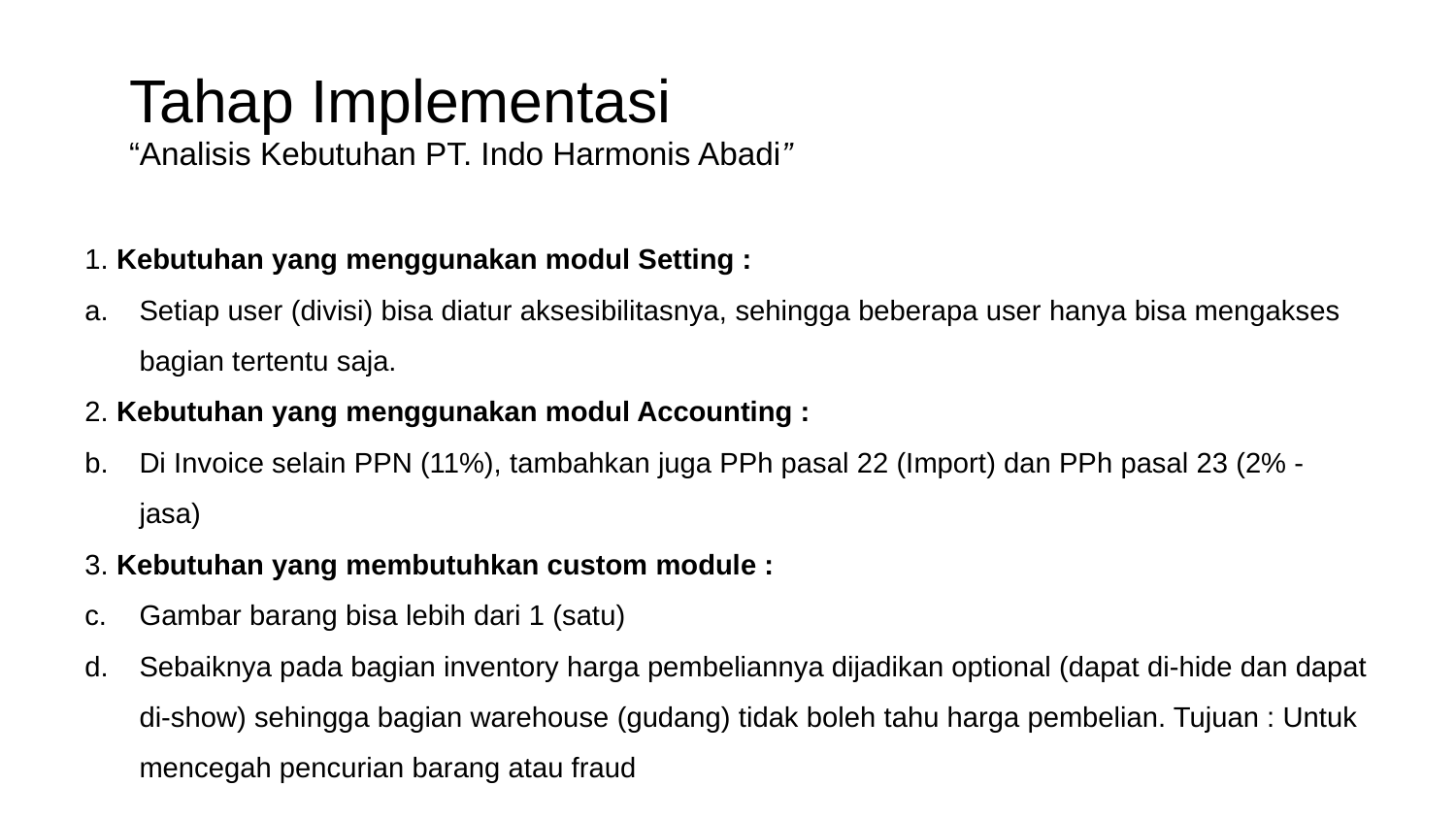

# Tahap Implementasi
“Analisis Kebutuhan PT. Indo Harmonis Abadi”
1. Kebutuhan yang menggunakan modul Setting :
Setiap user (divisi) bisa diatur aksesibilitasnya, sehingga beberapa user hanya bisa mengakses bagian tertentu saja.
2. Kebutuhan yang menggunakan modul Accounting :
Di Invoice selain PPN (11%), tambahkan juga PPh pasal 22 (Import) dan PPh pasal 23 (2% - jasa)
3. Kebutuhan yang membutuhkan custom module :
Gambar barang bisa lebih dari 1 (satu)
Sebaiknya pada bagian inventory harga pembeliannya dijadikan optional (dapat di-hide dan dapat di-show) sehingga bagian warehouse (gudang) tidak boleh tahu harga pembelian. Tujuan : Untuk mencegah pencurian barang atau fraud